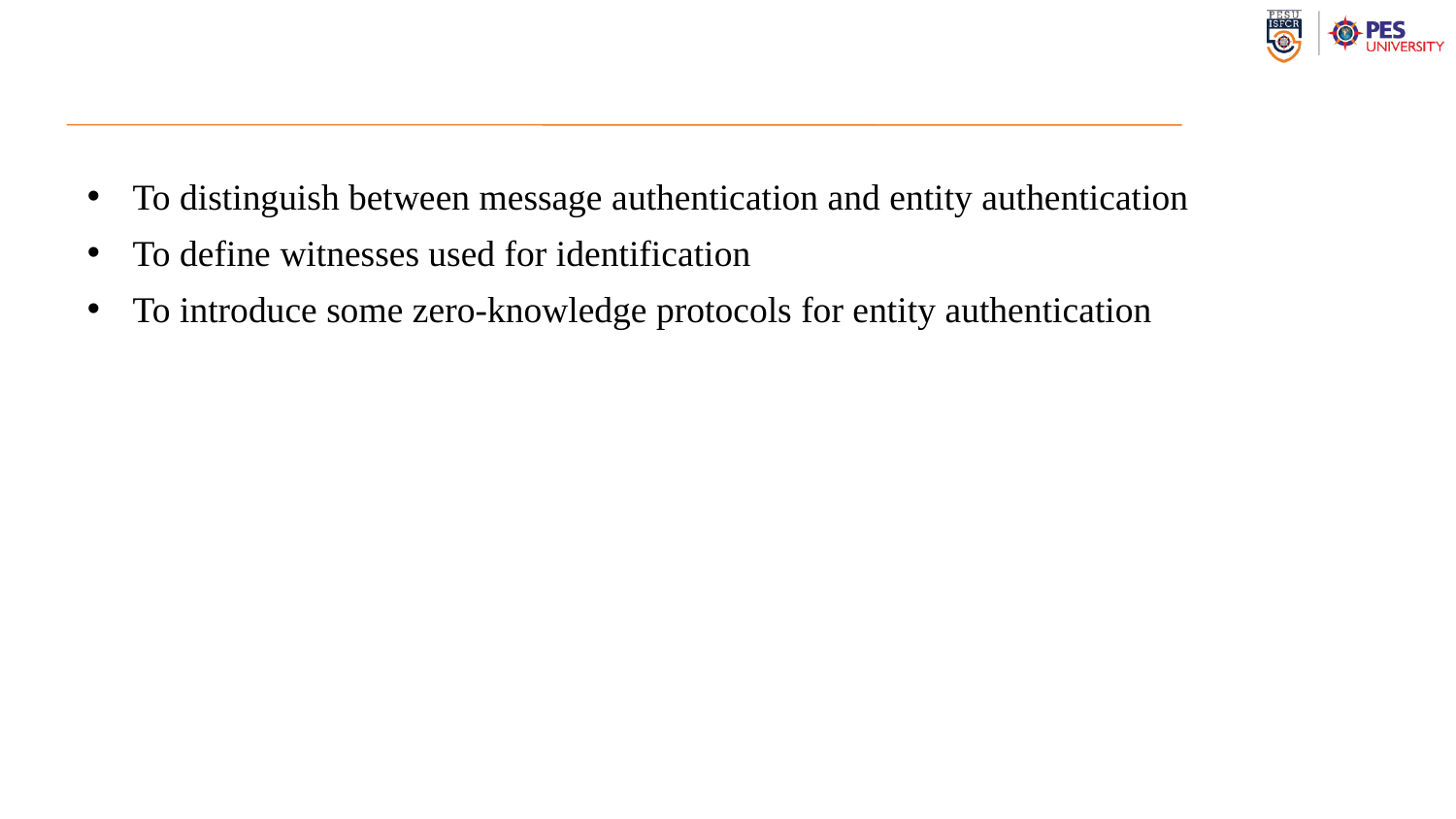

To distinguish between message authentication and entity authentication
To define witnesses used for identification
To introduce some zero-knowledge protocols for entity authentication